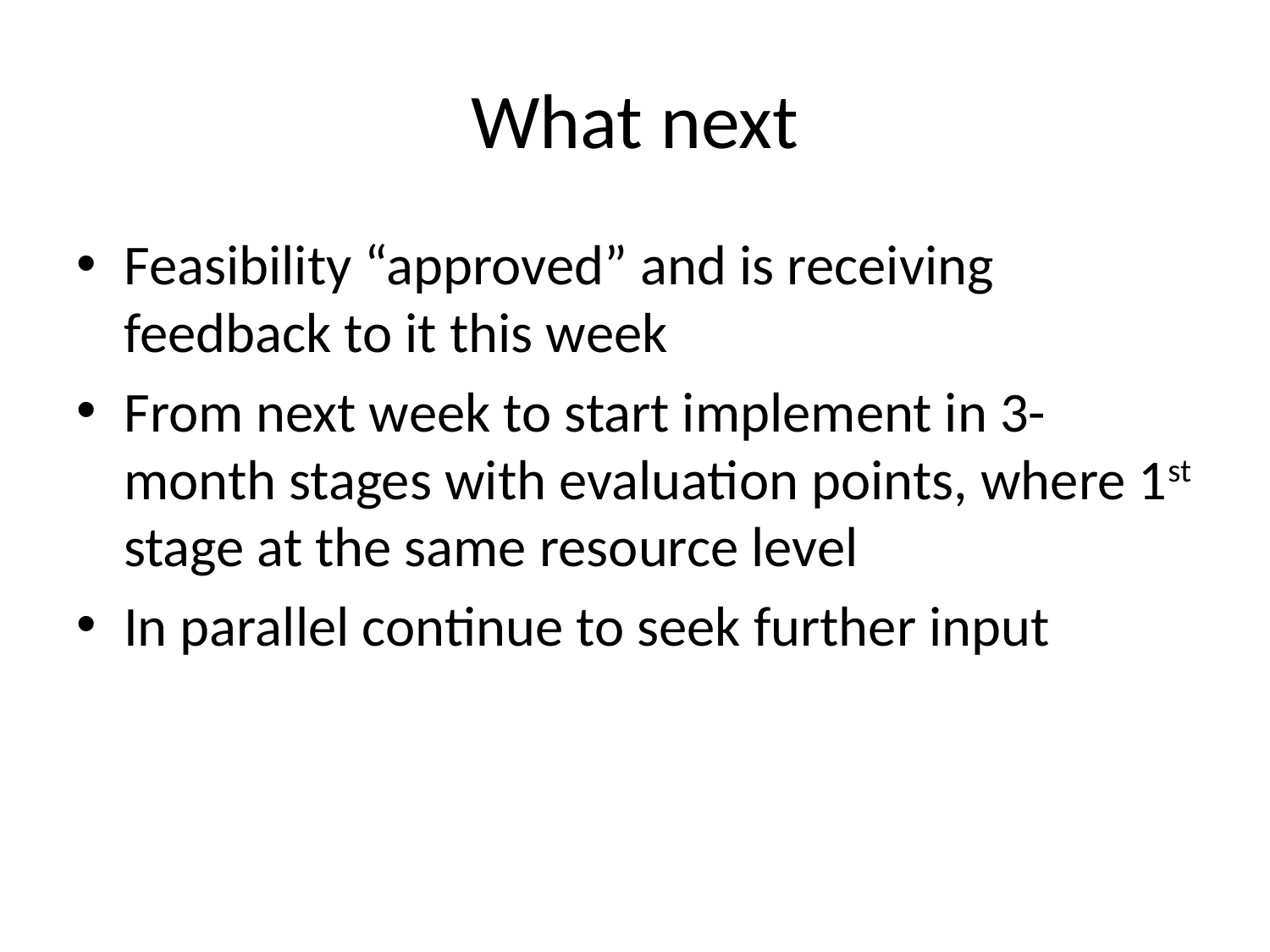

# What next
Feasibility “approved” and is receiving feedback to it this week
From next week to start implement in 3-month stages with evaluation points, where 1st stage at the same resource level
In parallel continue to seek further input